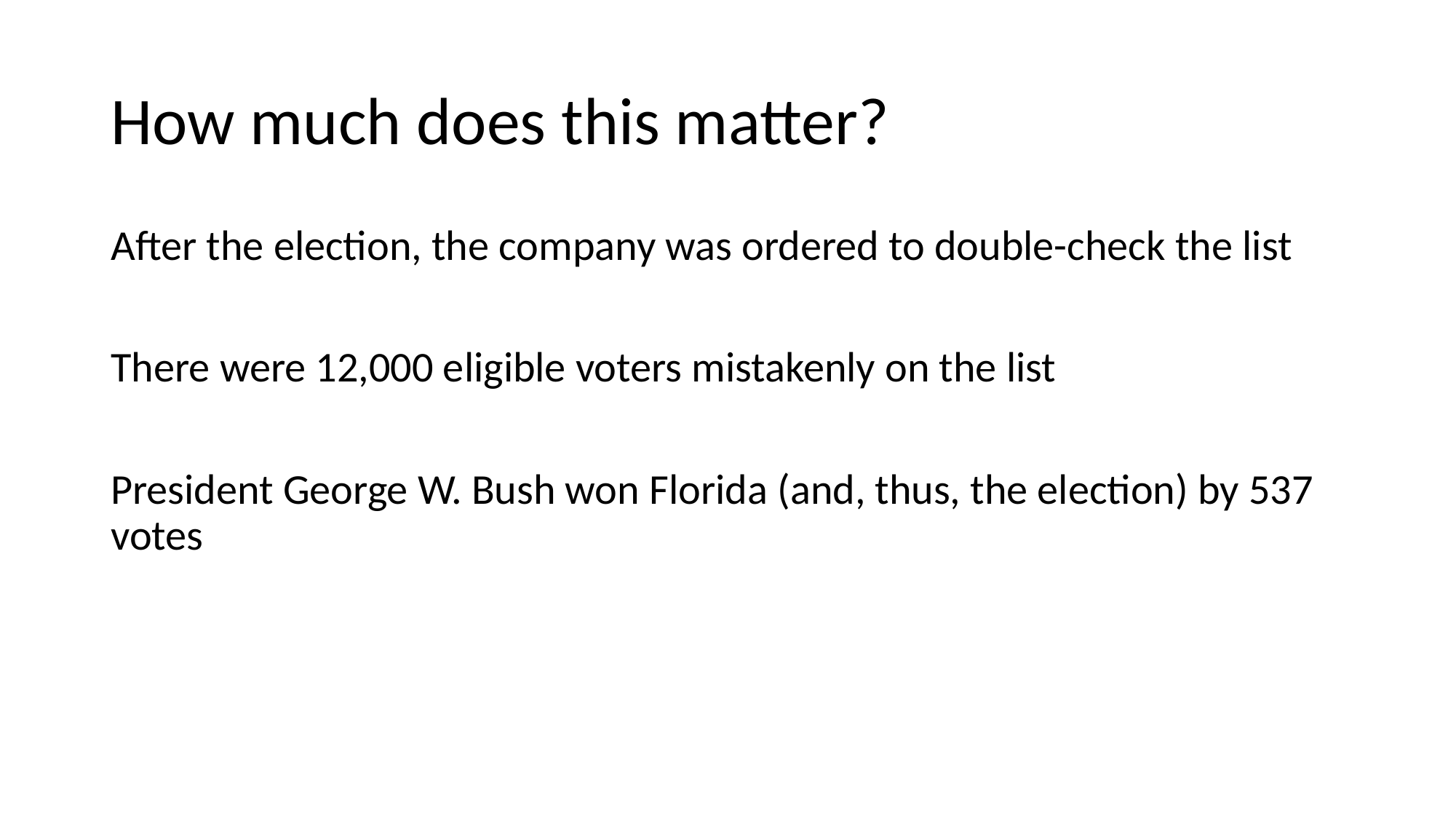

# How much does this matter?
After the election, the company was ordered to double-check the list

There were 12,000 eligible voters mistakenly on the list

President George W. Bush won Florida (and, thus, the election) by 537 votes